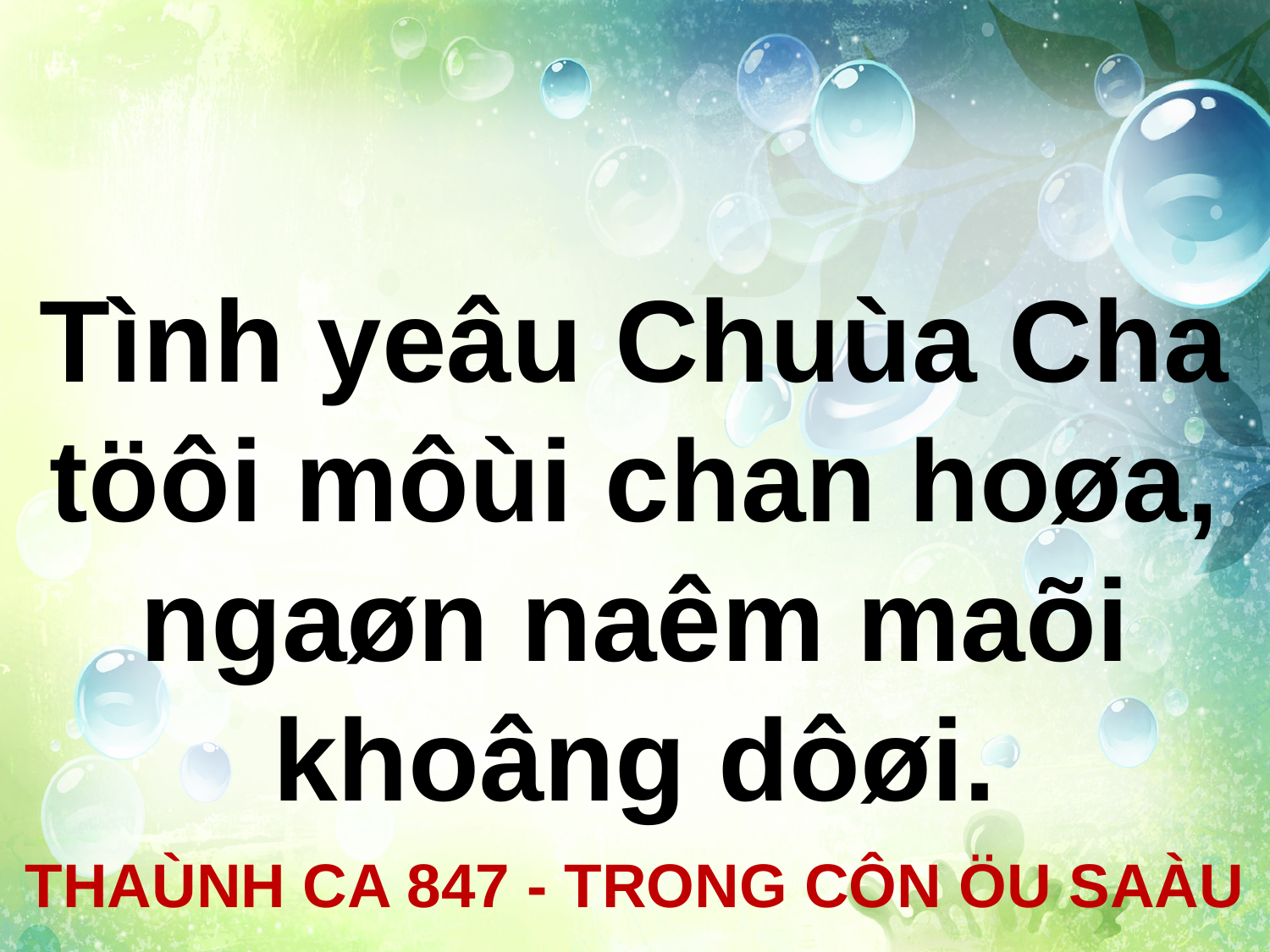

Tình yeâu Chuùa Cha töôi môùi chan hoøa, ngaøn naêm maõi khoâng dôøi.
THAÙNH CA 847 - TRONG CÔN ÖU SAÀU